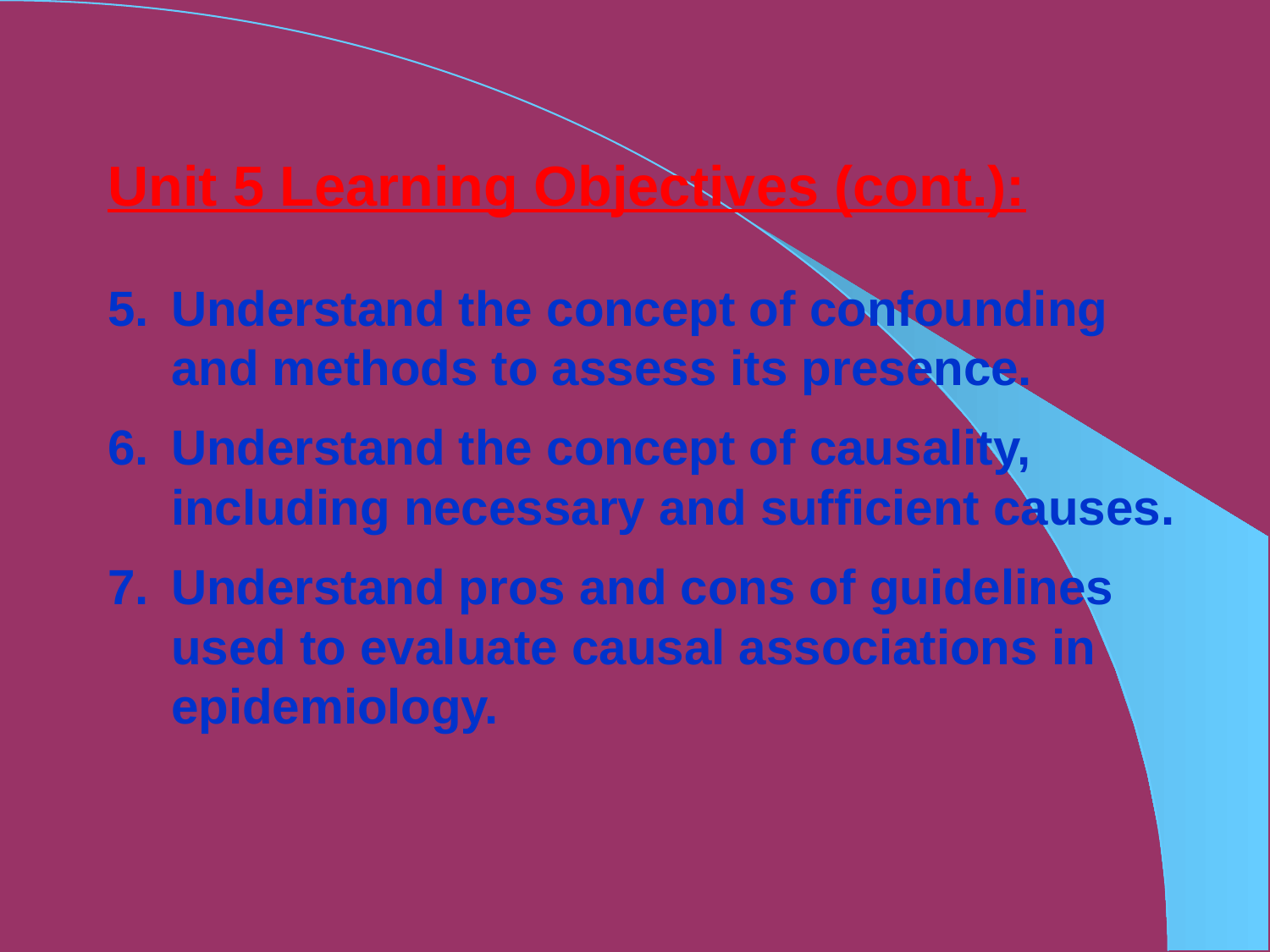

Unit 5 Learning Objectives (cont.):

Understand the concept of confounding and methods to assess its presence.

Understand the concept of causality, including necessary and sufficient causes.

Understand pros and cons of guidelines used to evaluate causal associations in epidemiology.